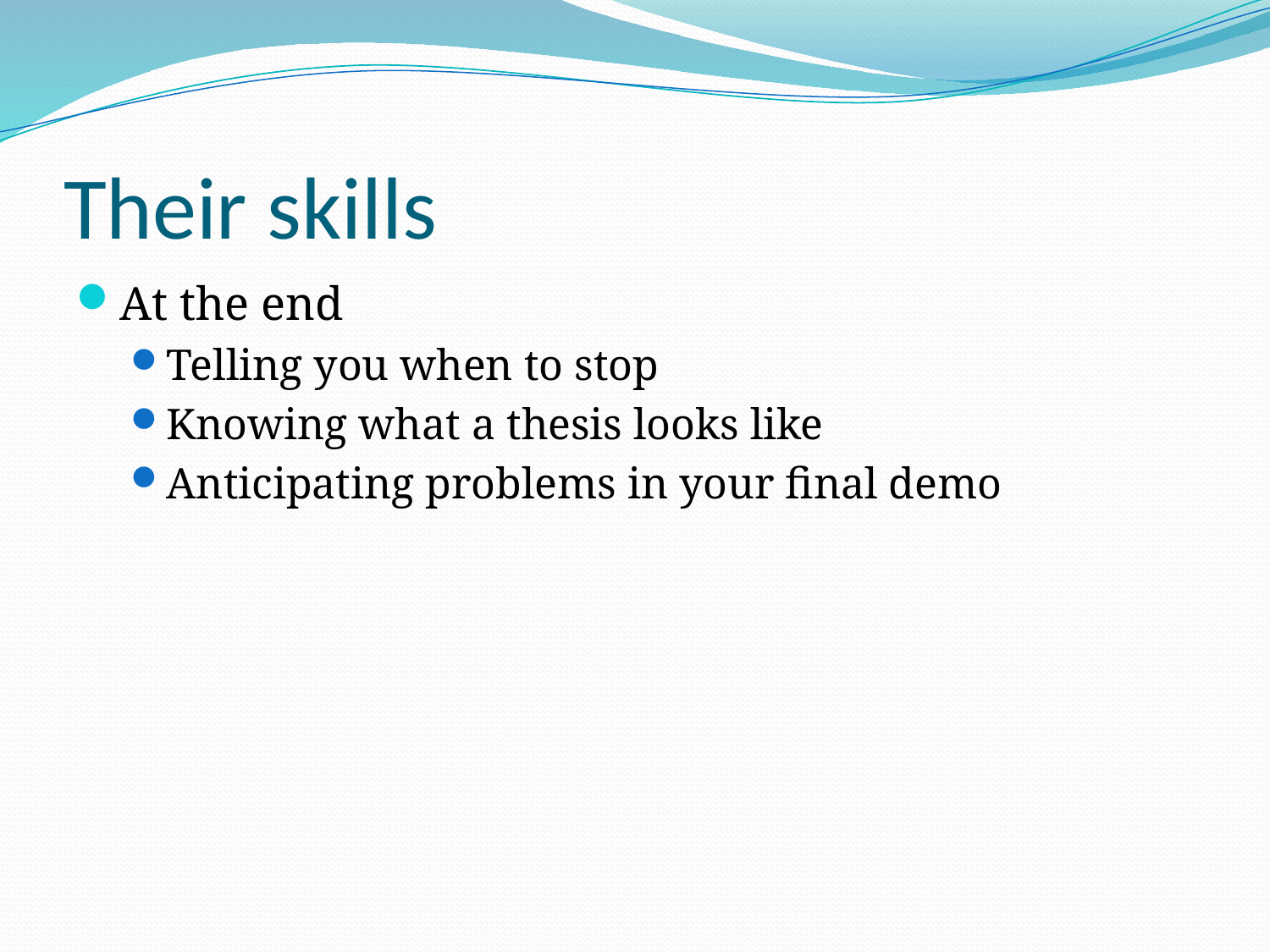

# Their skills
At the end
Telling you when to stop
Knowing what a thesis looks like
Anticipating problems in your final demo